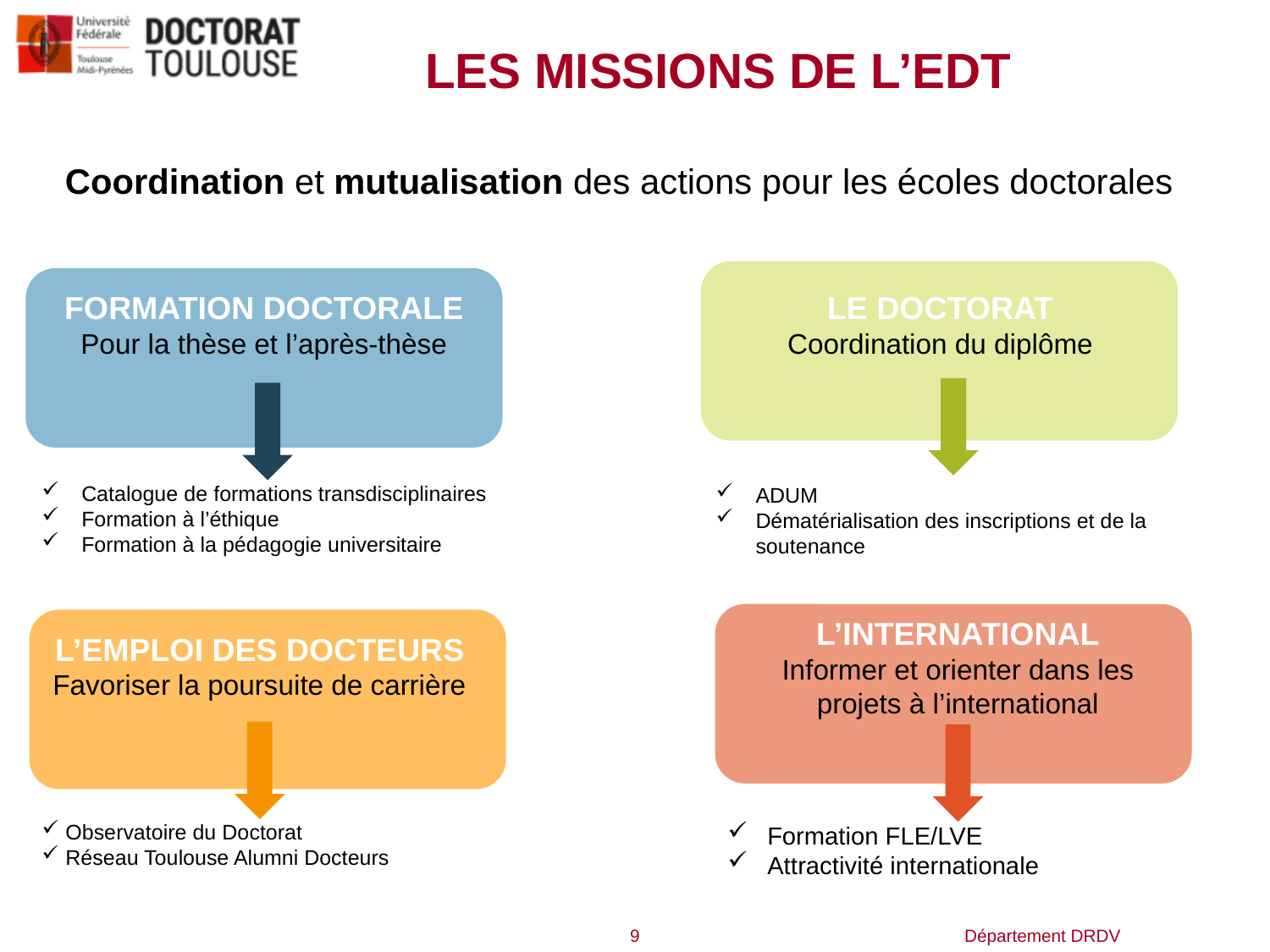

# LES MISSIONS DE L’EDT
Coordination et mutualisation des actions pour les écoles doctorales

FORMATION DOCTORALE
Pour la thèse et l’après-thèse
LE DOCTORAT
Coordination du diplôme

Catalogue de formations transdisciplinaires
Formation à l’éthique
Formation à la pédagogie universitaire
ADUM
Dématérialisation des inscriptions et de la soutenance

L’INTERNATIONAL
Informer et orienter dans les projets à l’international

L’EMPLOI DES DOCTEURS
Favoriser la poursuite de carrière

Observatoire du Doctorat
Réseau Toulouse Alumni Docteurs
Formation FLE/LVE
Attractivité internationale